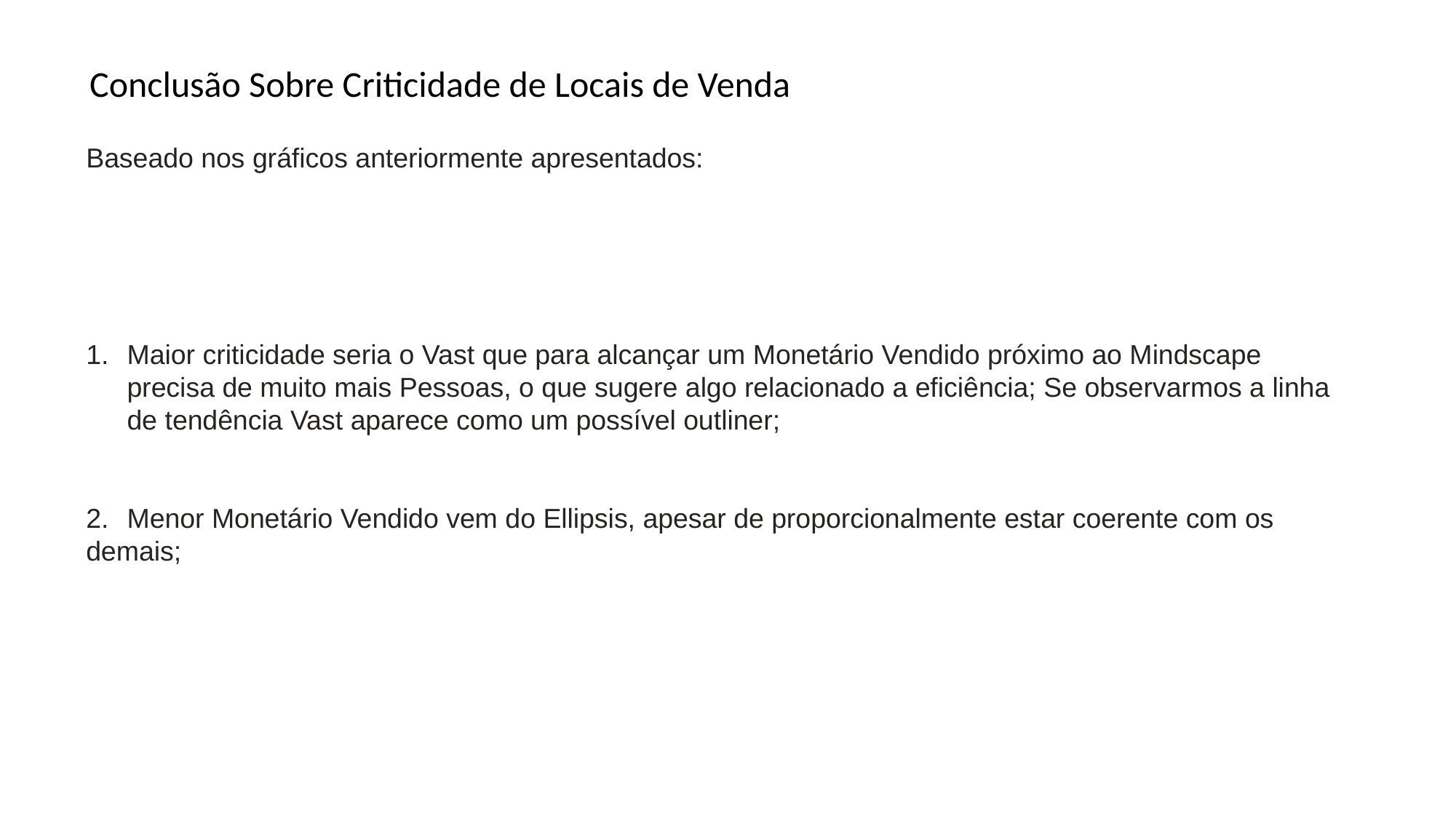

Conclusão Sobre Criticidade de Locais de Venda
Baseado nos gráficos anteriormente apresentados:

Maior criticidade seria o Vast que para alcançar um Monetário Vendido próximo ao Mindscape precisa de muito mais Pessoas, o que sugere algo relacionado a eficiência; Se observarmos a linha de tendência Vast aparece como um possível outliner;

Menor Monetário Vendido vem do Ellipsis, apesar de proporcionalmente estar coerente com os
demais;